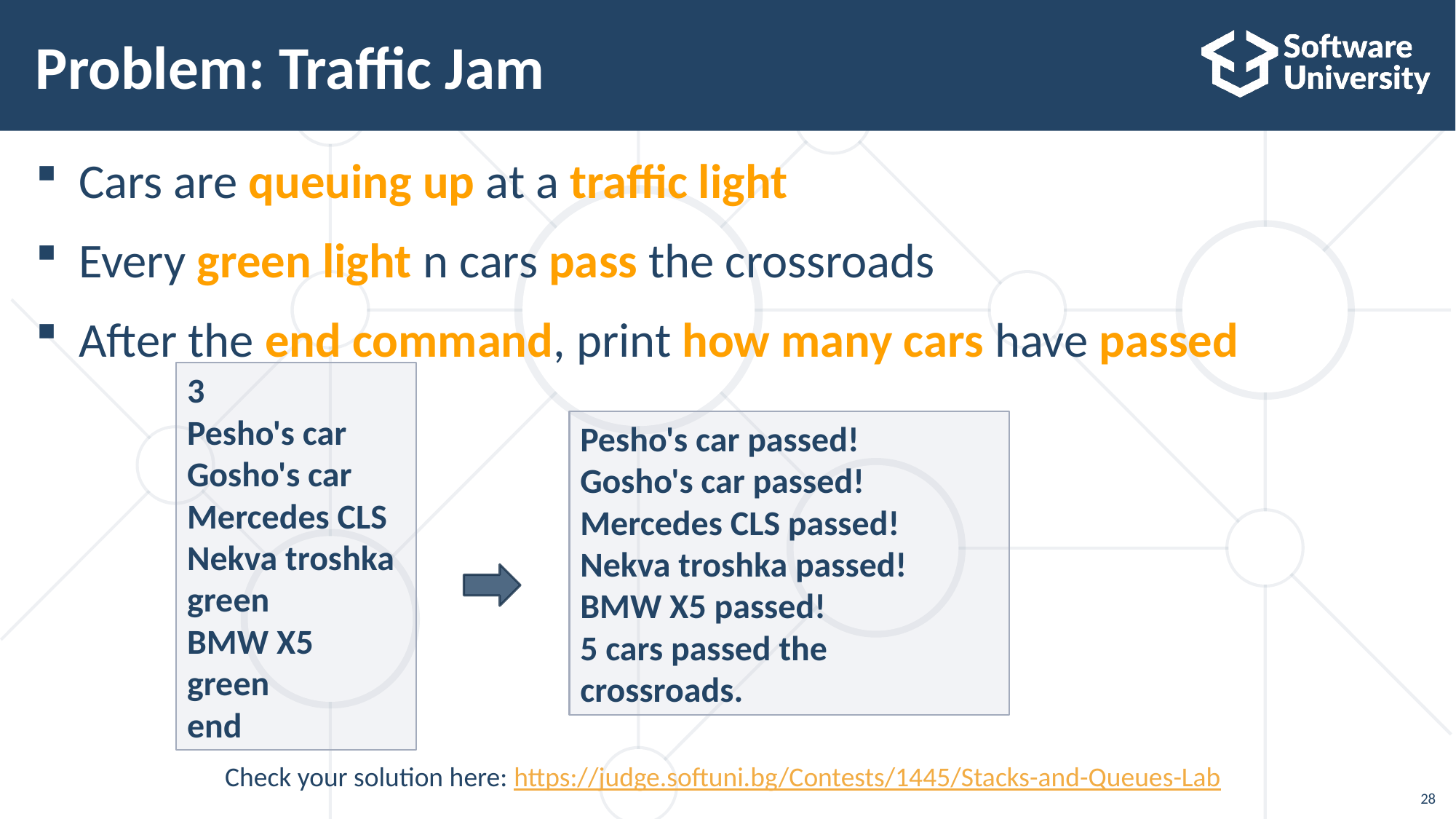

# Problem: Traffic Jam
Cars are queuing up at a traffic light
Every green light n cars pass the crossroads
After the end command, print how many cars have passed
3
Pesho's car
Gosho's car
Mercedes CLS
Nekva troshka
green
BMW X5
green
end
Pesho's car passed!
Gosho's car passed!
Mercedes CLS passed!
Nekva troshka passed!
BMW X5 passed!
5 cars passed the crossroads.

Check your solution here: https://judge.softuni.bg/Contests/1445/Stacks-and-Queues-Lab
28